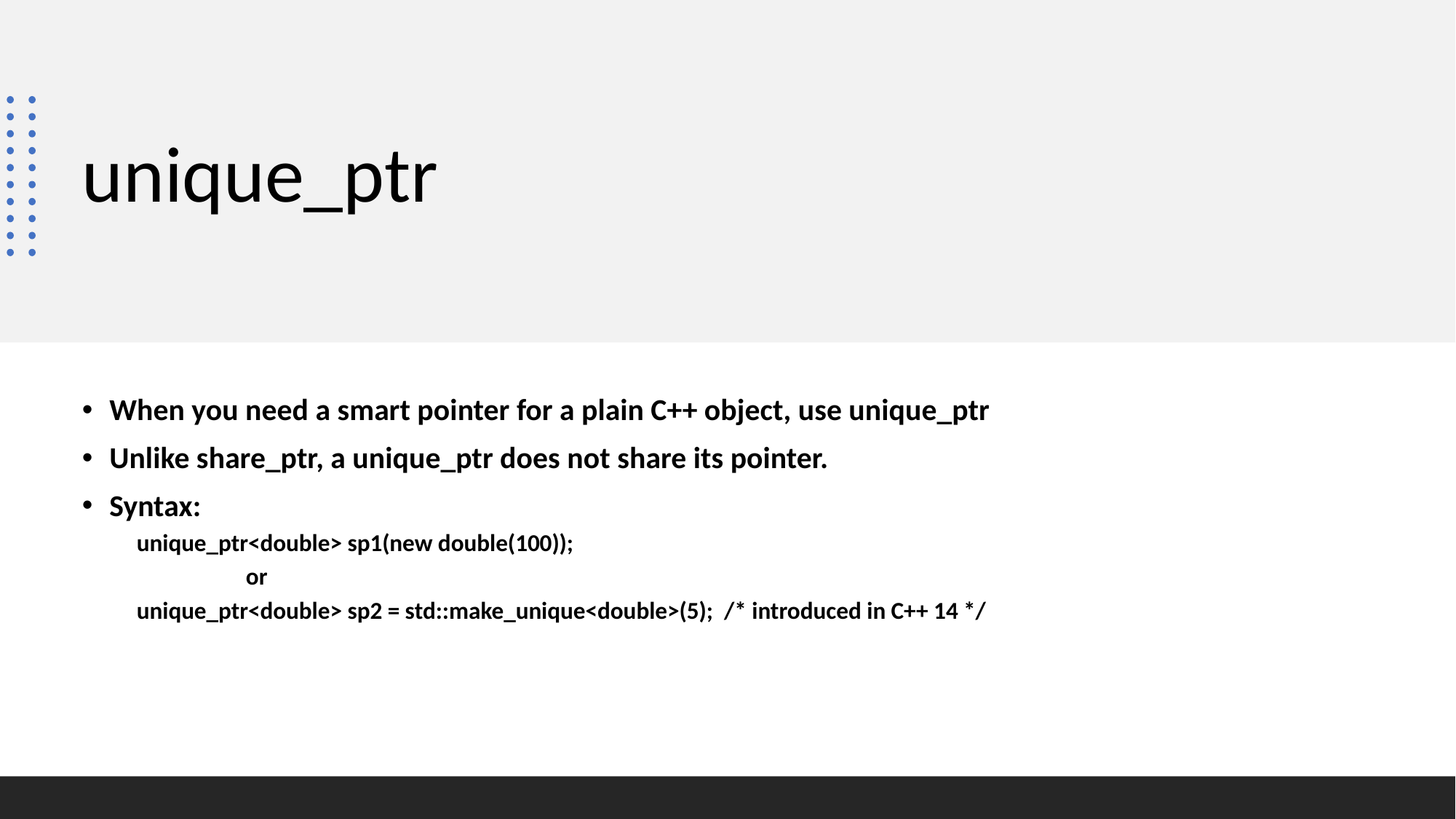

# unique_ptr

When you need a smart pointer for a plain C++ object, use unique_ptr
Unlike share_ptr, a unique_ptr does not share its pointer.
Syntax:
unique_ptr<double> sp1(new double(100));
	or
unique_ptr<double> sp2 = std::make_unique<double>(5);  /* introduced in C++ 14 */